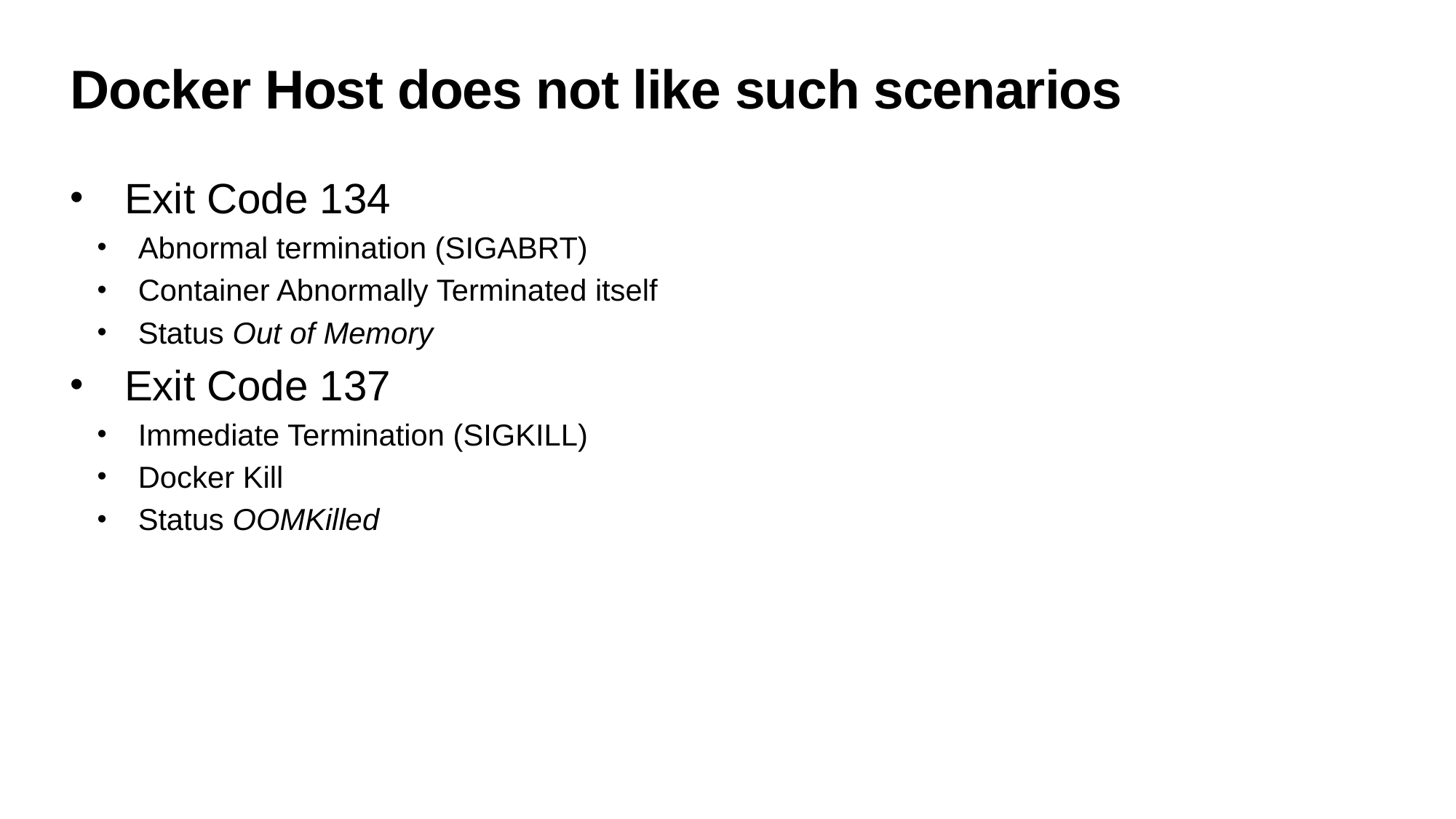

# Docker Host does not like such scenarios
Exit Code 134
Abnormal termination (SIGABRT)
Container Abnormally Terminated itself
Status Out of Memory
Exit Code 137
Immediate Termination (SIGKILL)
Docker Kill
Status OOMKilled